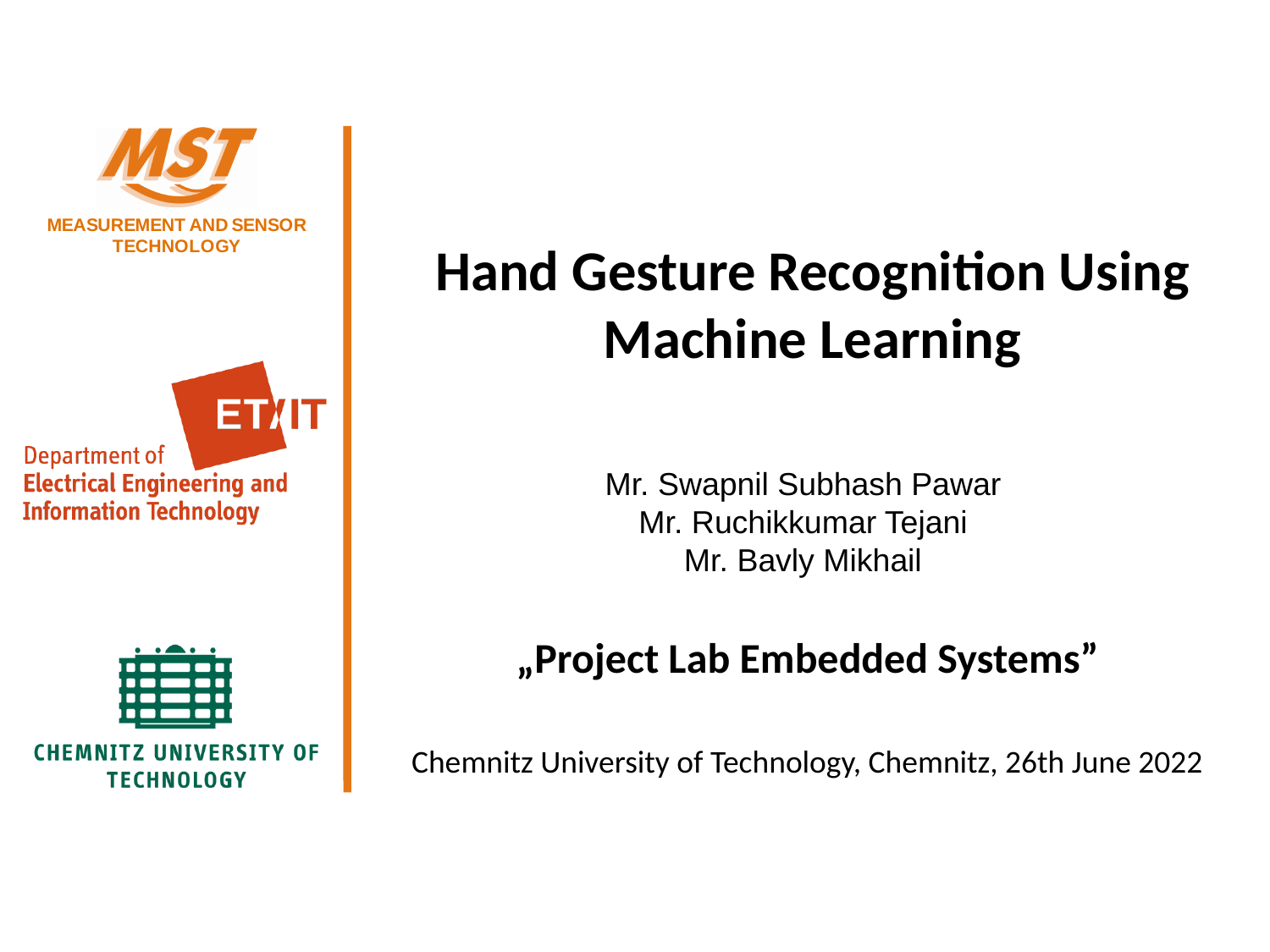

# Hand Gesture Recognition Using Machine Learning
Mr. Swapnil Subhash Pawar
Mr. Ruchikkumar Tejani
Mr. Bavly Mikhail
„Project Lab Embedded Systems”
Chemnitz University of Technology, Chemnitz, 26th June 2022